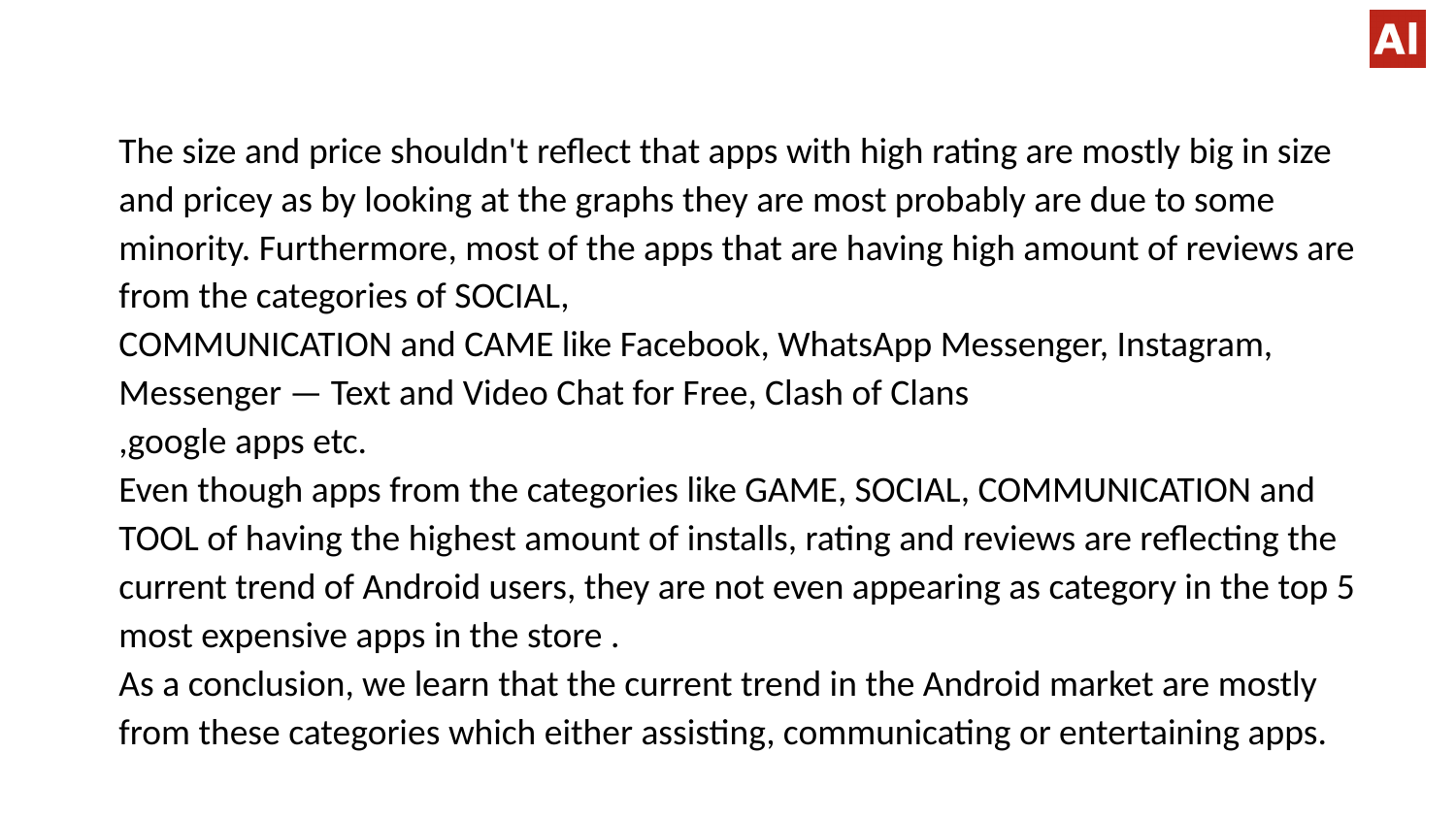

# The size and price shouldn't reflect that apps with high rating are mostly big in size and pricey as by looking at the graphs they are most probably are due to some minority. Furthermore, most of the apps that are having high amount of reviews are from the categories of SOCIAL, COMMUNICATION and CAME like Facebook, WhatsApp Messenger, Instagram, Messenger — Text and Video Chat for Free, Clash of Clans ,google apps etc. Even though apps from the categories like GAME, SOCIAL, COMMUNICATION and TOOL of having the highest amount of installs, rating and reviews are reflecting the current trend of Android users, they are not even appearing as category in the top 5 most expensive apps in the store . As a conclusion, we learn that the current trend in the Android market are mostly from these categories which either assisting, communicating or entertaining apps.